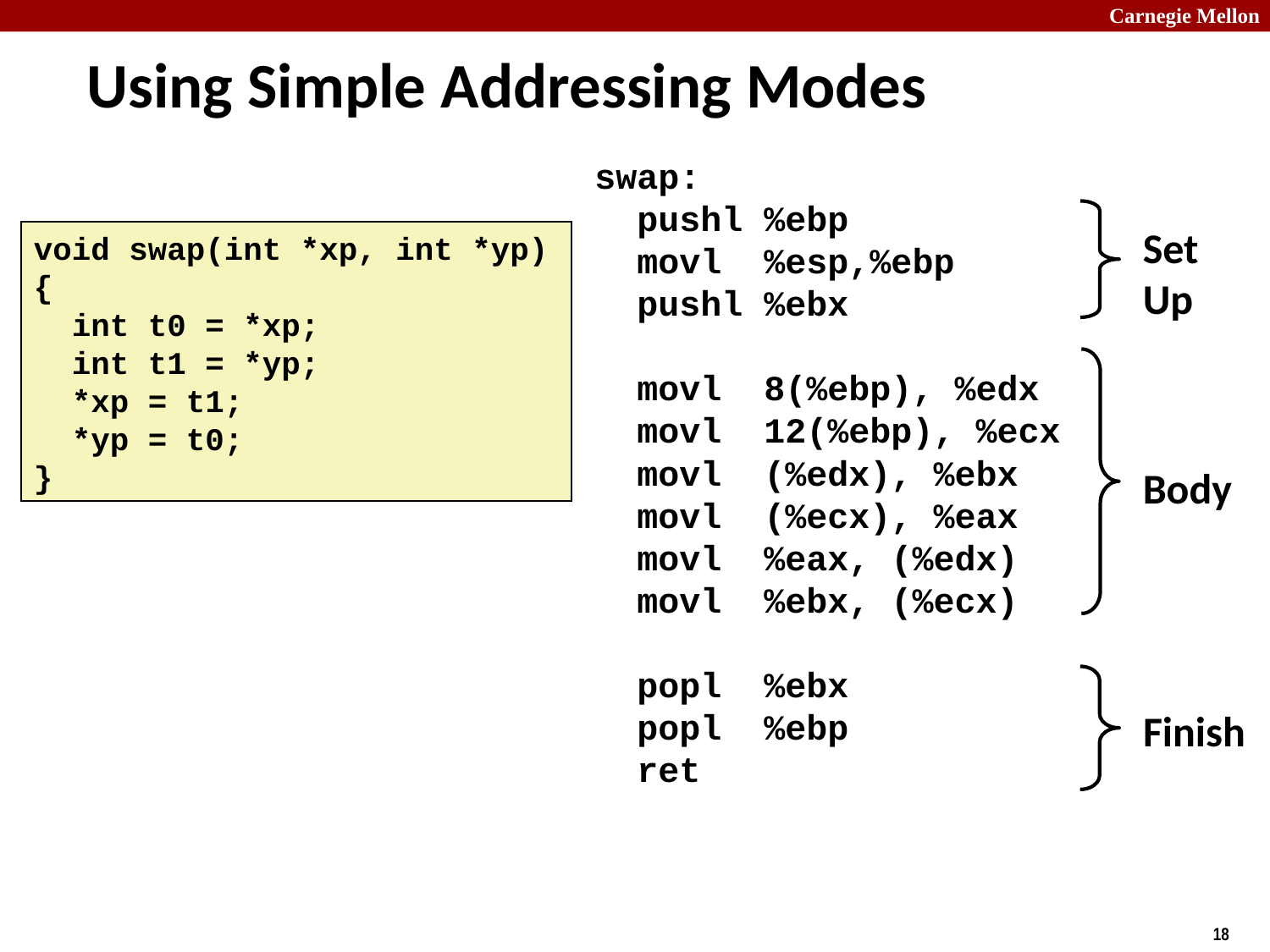

# Using Simple Addressing Modes
swap:
  pushl %ebp
  movl  %esp,%ebp
  pushl %ebx

  movl  8(%ebp), %edx
  movl  12(%ebp), %ecx
  movl  (%edx), %ebx
  movl  (%ecx), %eax
  movl  %eax, (%edx)
  movl  %ebx, (%ecx)

  popl  %ebx
  popl  %ebp
  ret

Set
Up
void swap(int *xp, int *yp)
{
  int t0 = *xp;
  int t1 = *yp;
  *xp = t1;
  *yp = t0;
}

Body

Finish